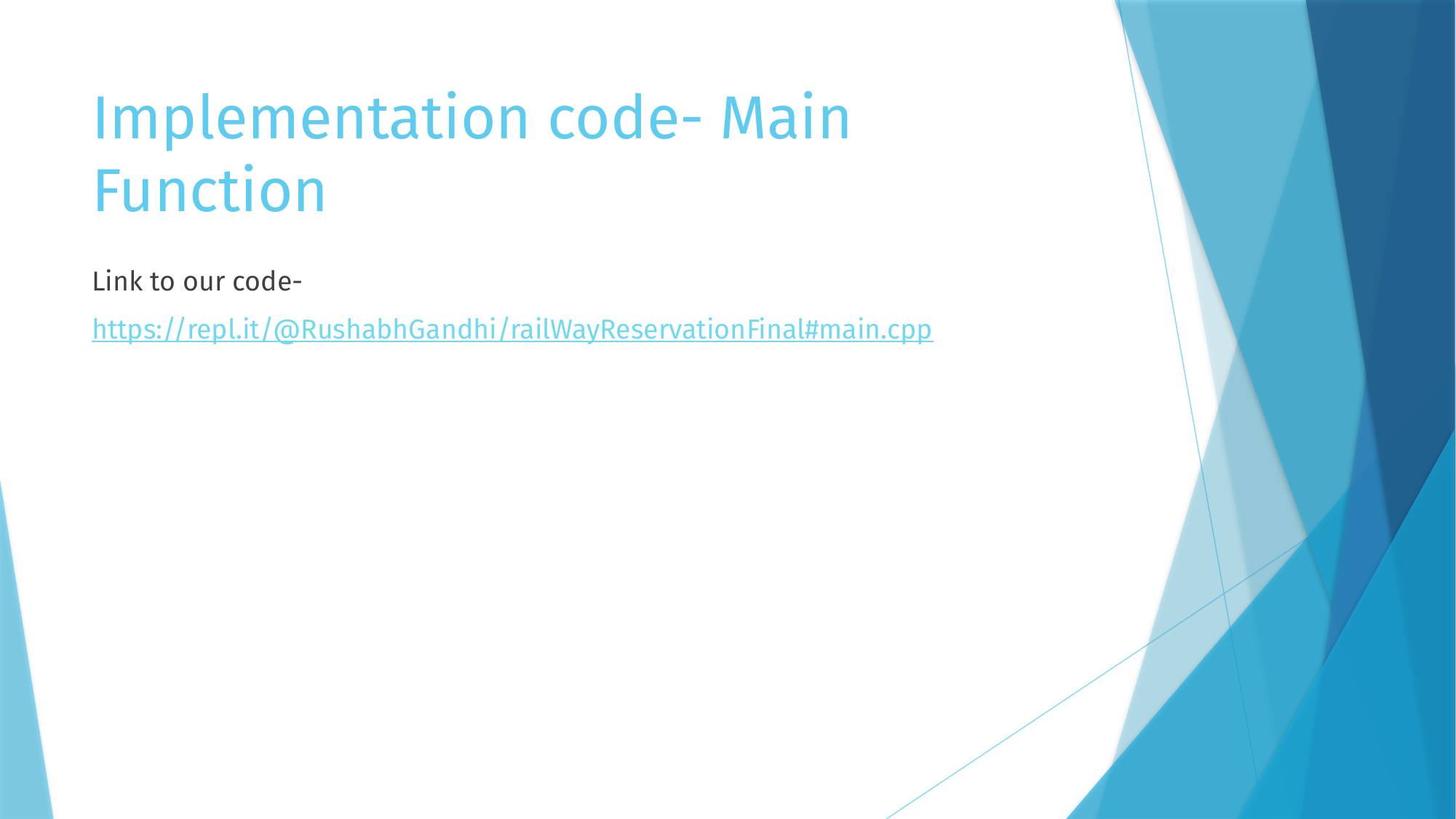

# Implementation code- Main Function
Link to our code-
https://repl.it/@RushabhGandhi/railWayReservationFinal#main.cpp